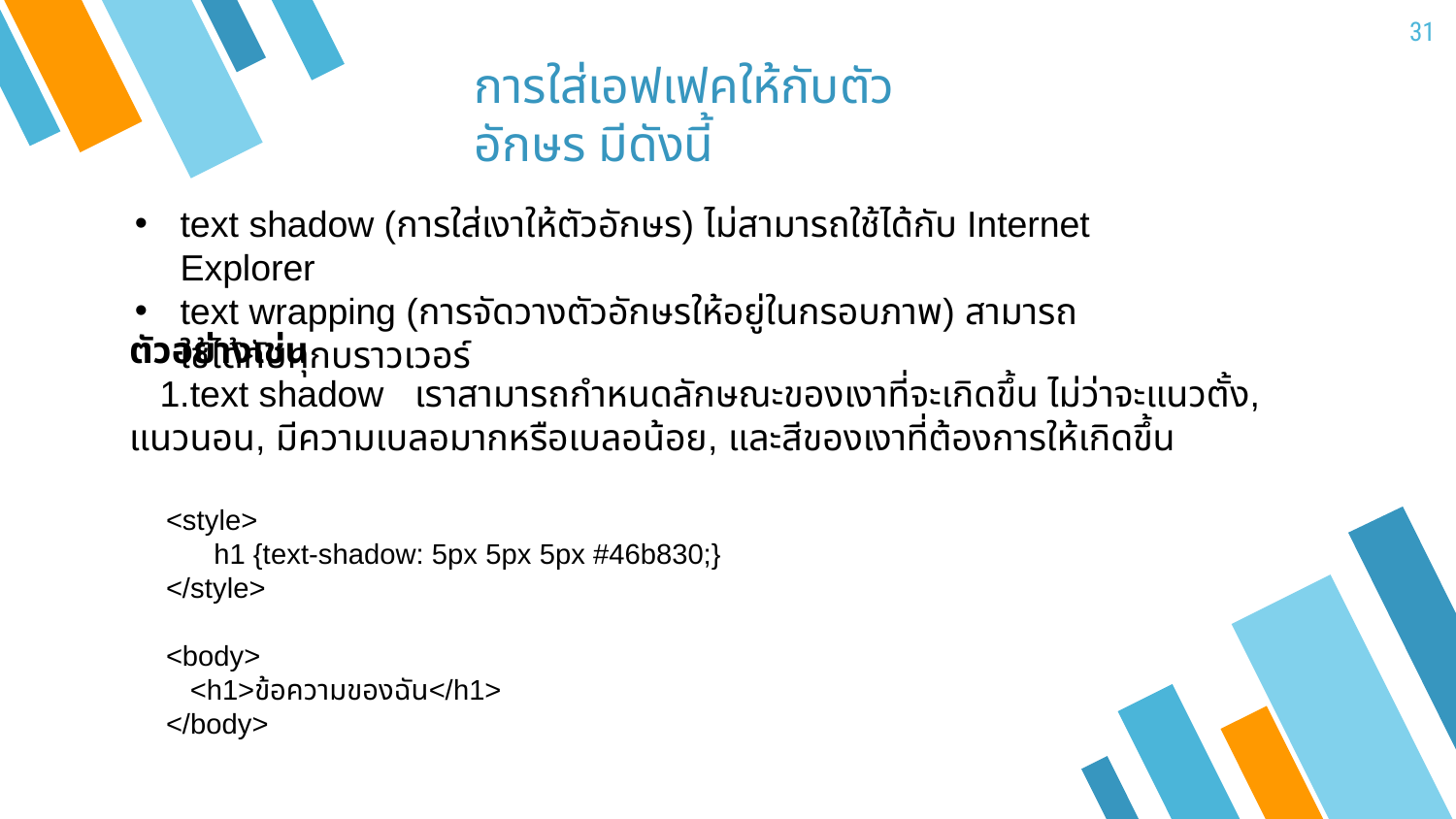

31
การใส่เอฟเฟคให้กับตัวอักษร มีดังนี้
text shadow (การใส่เงาให้ตัวอักษร) ไม่สามารถใช้ได้กับ Internet Explorer
text wrapping (การจัดวางตัวอักษรให้อยู่ในกรอบภาพ) สามารถใช้ได้กับทุกบราวเวอร์
ตัวอย่างเช่น
   1.text shadow   เราสามารถกำหนดลักษณะของเงาที่จะเกิดขึ้น ไม่ว่าจะแนวตั้ง, แนวนอน, มีความเบลอมากหรือเบลอน้อย, และสีของเงาที่ต้องการให้เกิดขึ้น
<style>
      h1 {text-shadow: 5px 5px 5px #46b830;}
</style>

<body>
   <h1>ข้อความของฉัน</h1>
</body>